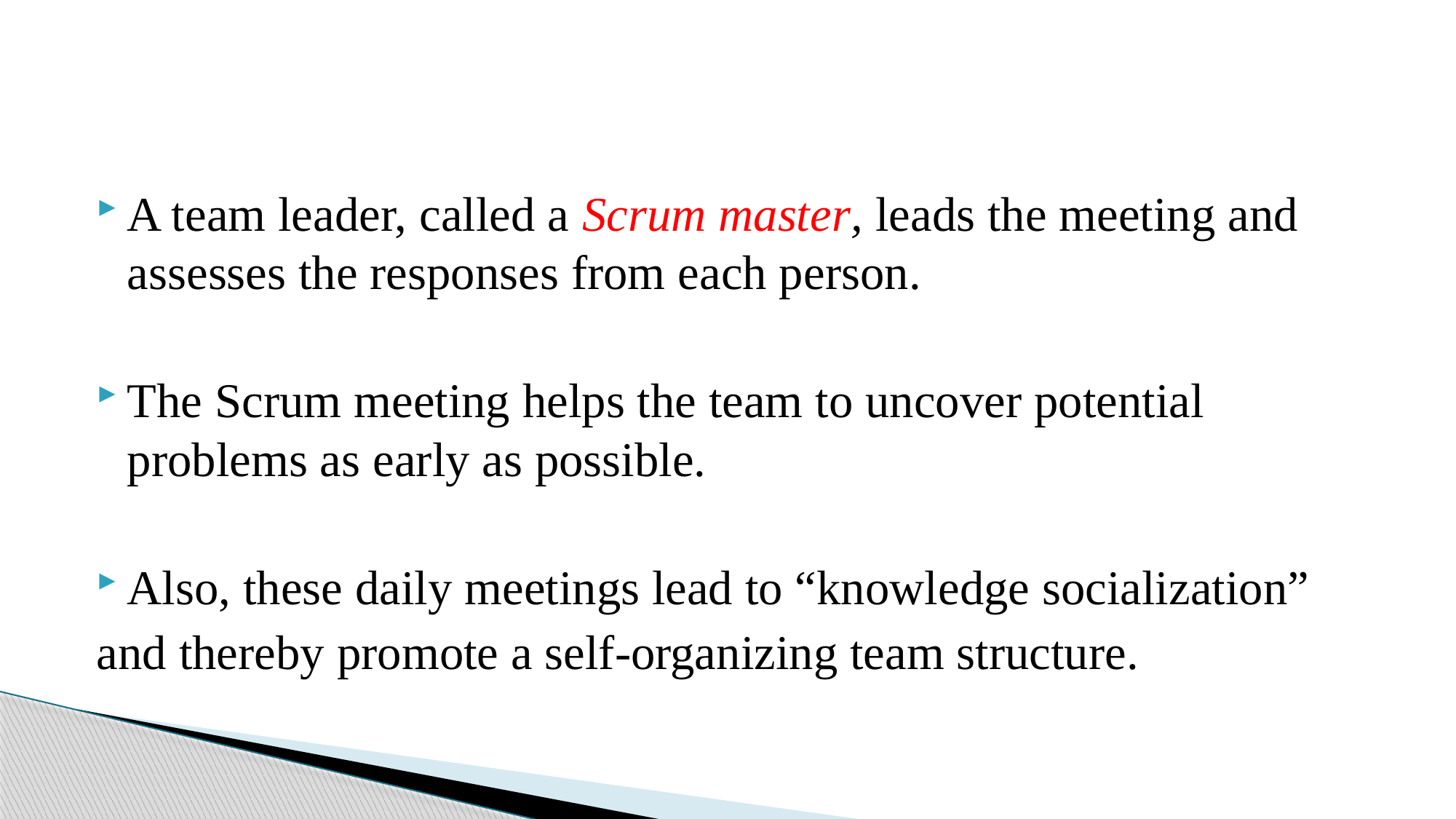

#
A team leader, called a Scrum master, leads the meeting and assesses the responses from each person.

The Scrum meeting helps the team to uncover potential problems as early as possible.

Also, these daily meetings lead to “knowledge socialization”
and thereby promote a self-organizing team structure.